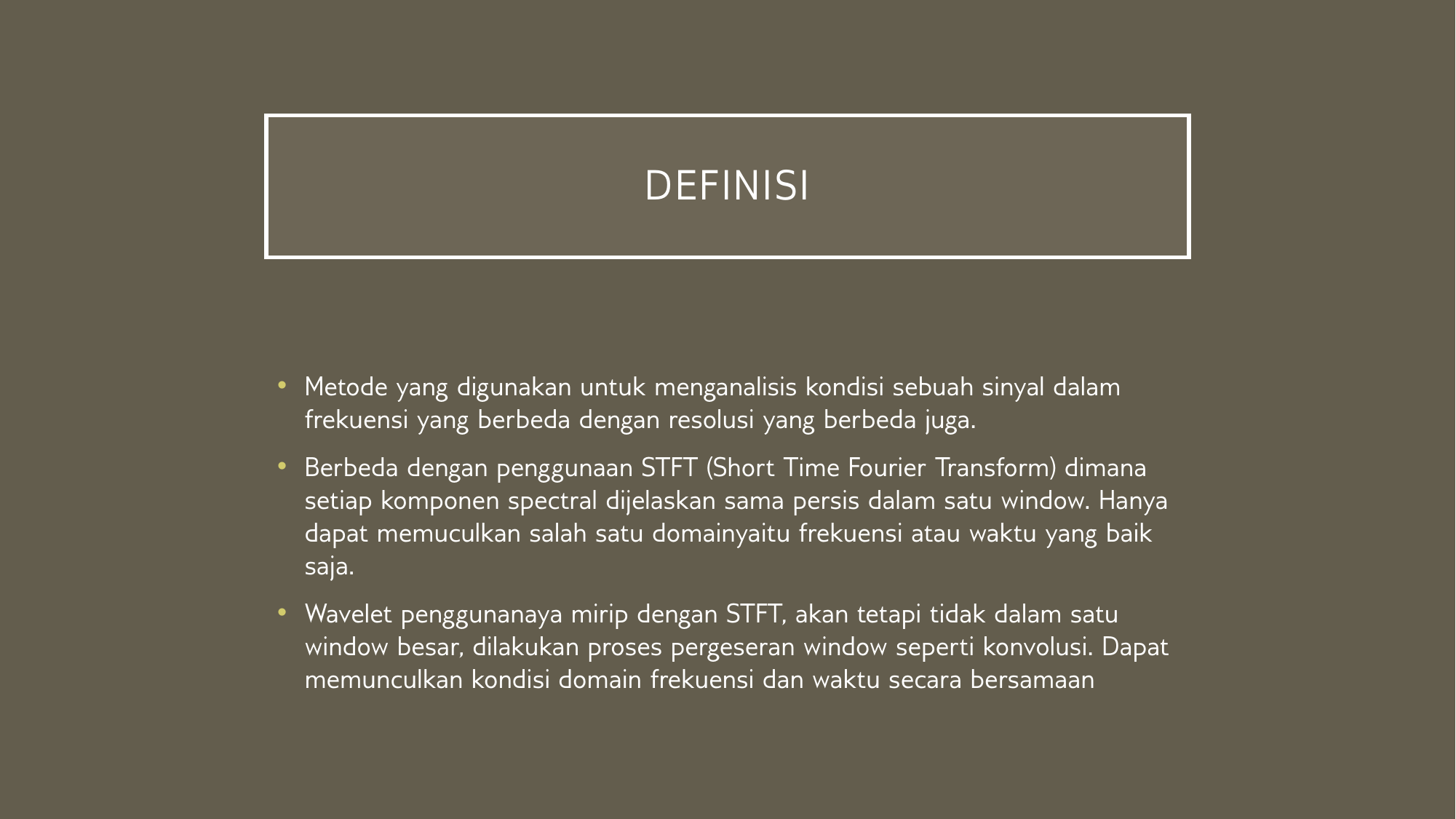

# definisi

Metode yang digunakan untuk menganalisis kondisi sebuah sinyal dalam frekuensi yang berbeda dengan resolusi yang berbeda juga.
Berbeda dengan penggunaan STFT (Short Time Fourier Transform) dimana setiap komponen spectral dijelaskan sama persis dalam satu window. Hanya dapat memuculkan salah satu domainyaitu frekuensi atau waktu yang baik saja.
Wavelet penggunanaya mirip dengan STFT, akan tetapi tidak dalam satu window besar, dilakukan proses pergeseran window seperti konvolusi. Dapat memunculkan kondisi domain frekuensi dan waktu secara bersamaan